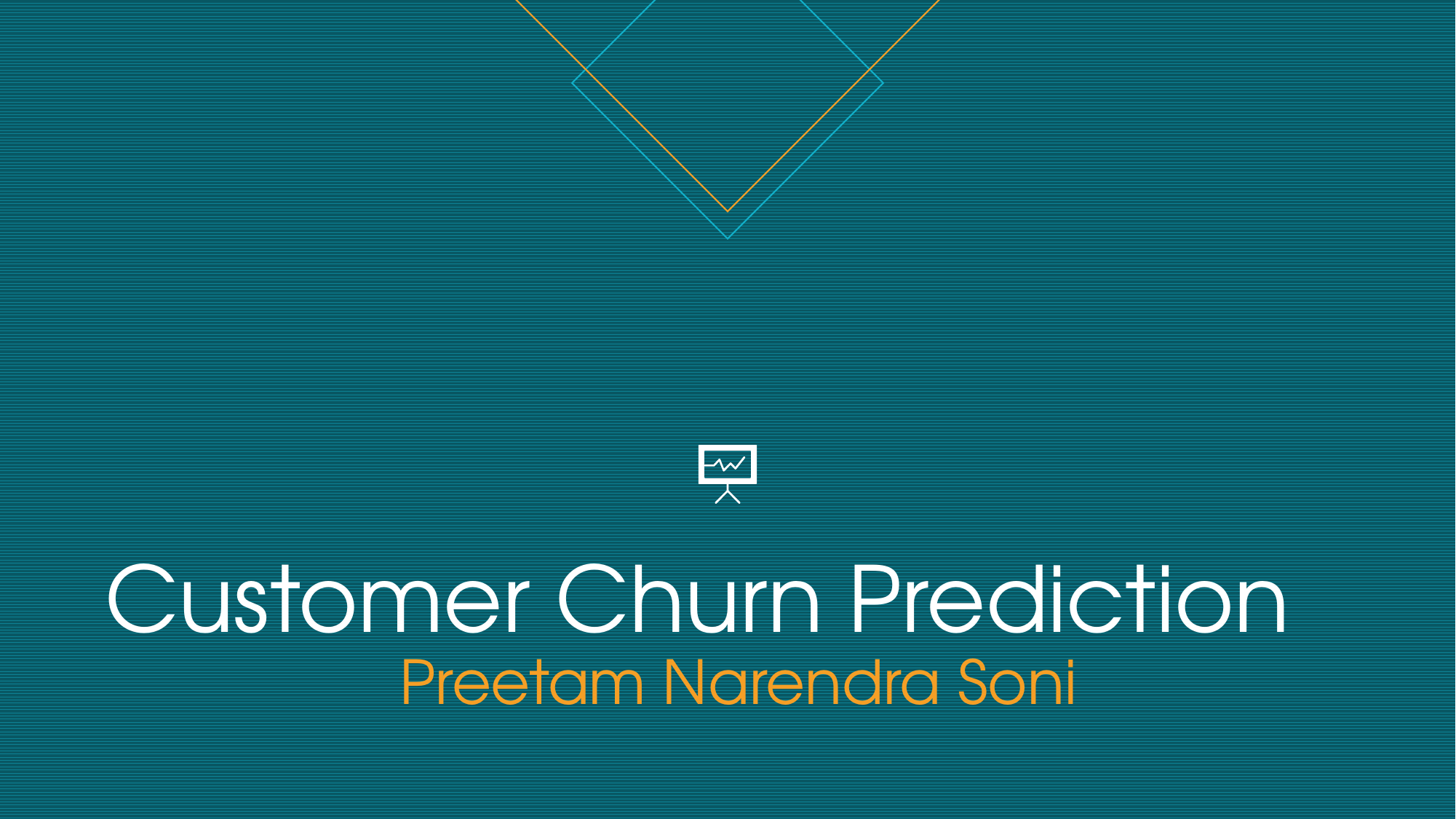

# Customer Churn Prediction 		 Preetam Narendra Soni